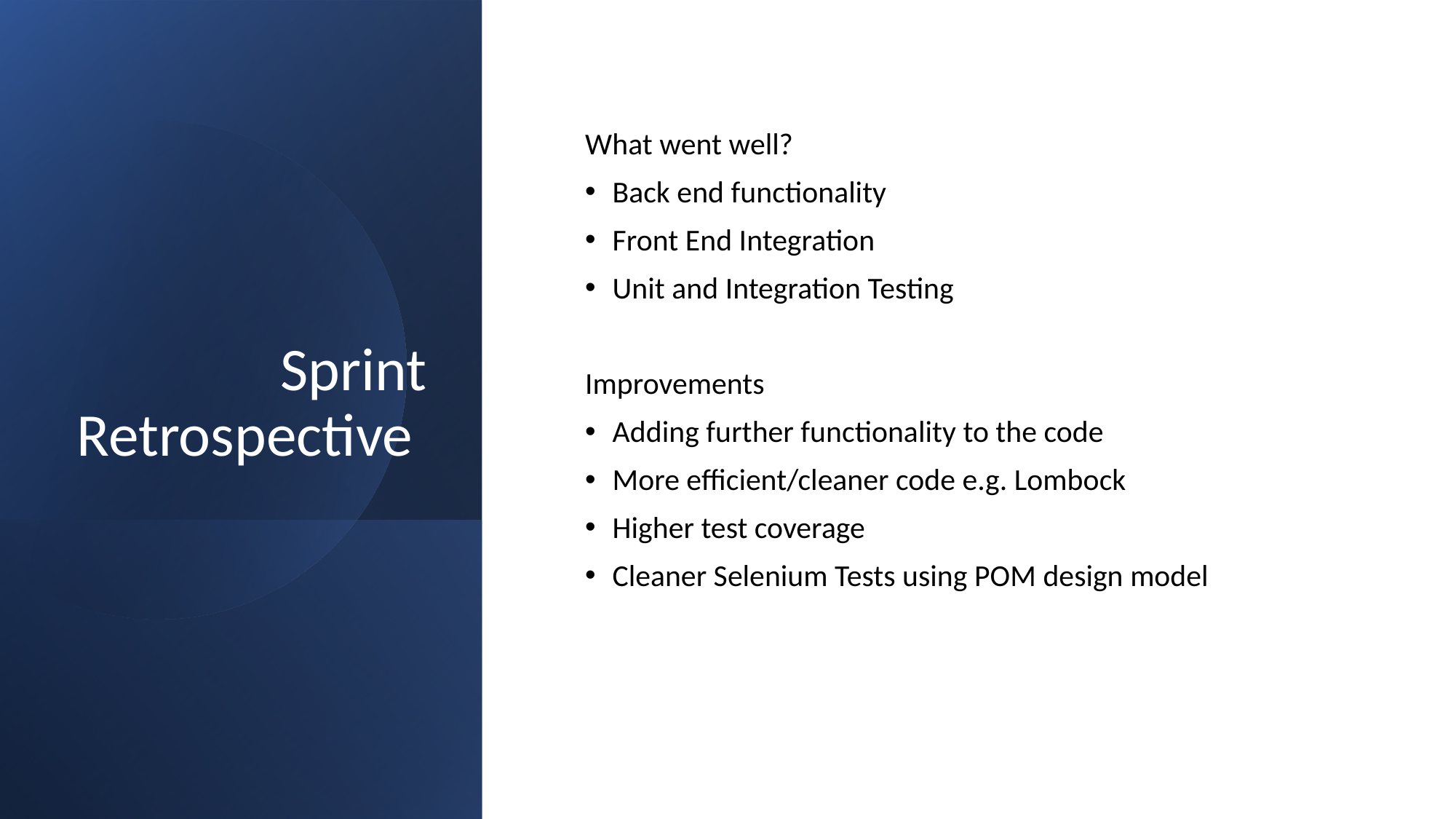

# Sprint Retrospective
What went well?
Back end functionality
Front End Integration
Unit and Integration Testing

Improvements
Adding further functionality to the code
More efficient/cleaner code e.g. Lombock
Higher test coverage
Cleaner Selenium Tests using POM design model